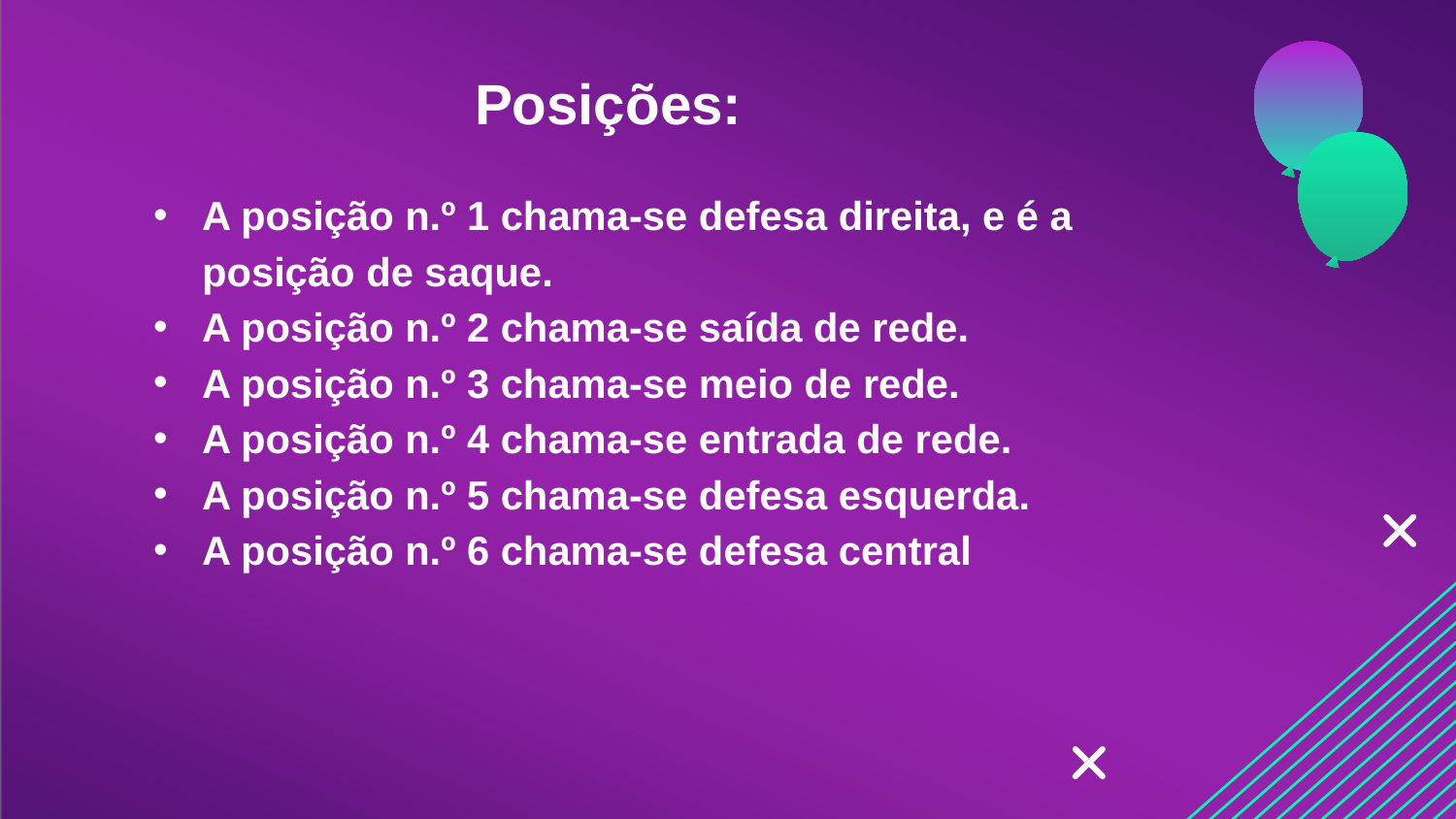

# Posições:

A posição n.º 1 chama-se defesa direita, e é a posição de saque.
A posição n.º 2 chama-se saída de rede.
A posição n.º 3 chama-se meio de rede.
A posição n.º 4 chama-se entrada de rede.
A posição n.º 5 chama-se defesa esquerda.
A posição n.º 6 chama-se defesa central